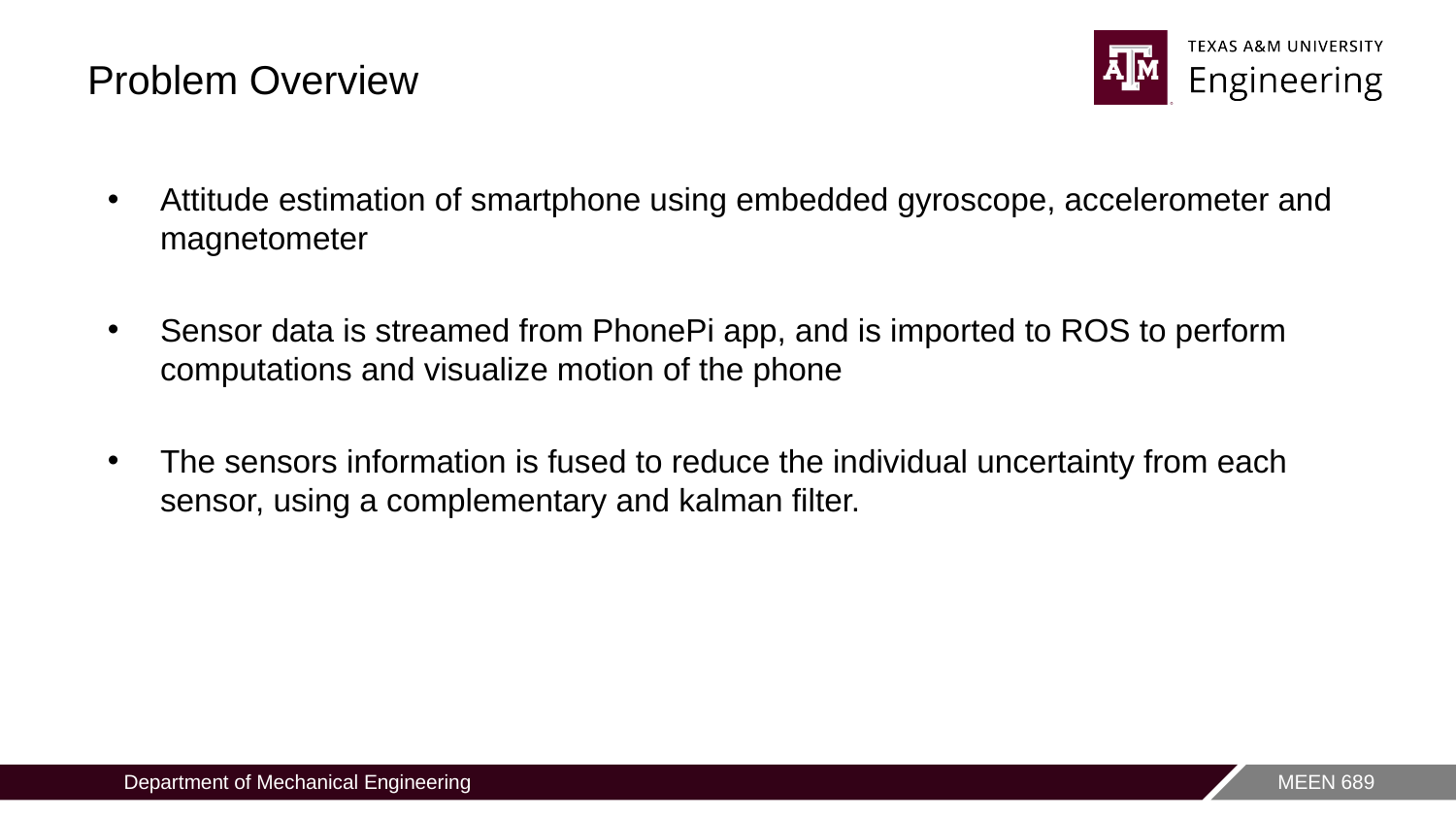

# Problem Overview
Attitude estimation of smartphone using embedded gyroscope, accelerometer and magnetometer

Sensor data is streamed from PhonePi app, and is imported to ROS to perform computations and visualize motion of the phone

The sensors information is fused to reduce the individual uncertainty from each sensor, using a complementary and kalman filter.